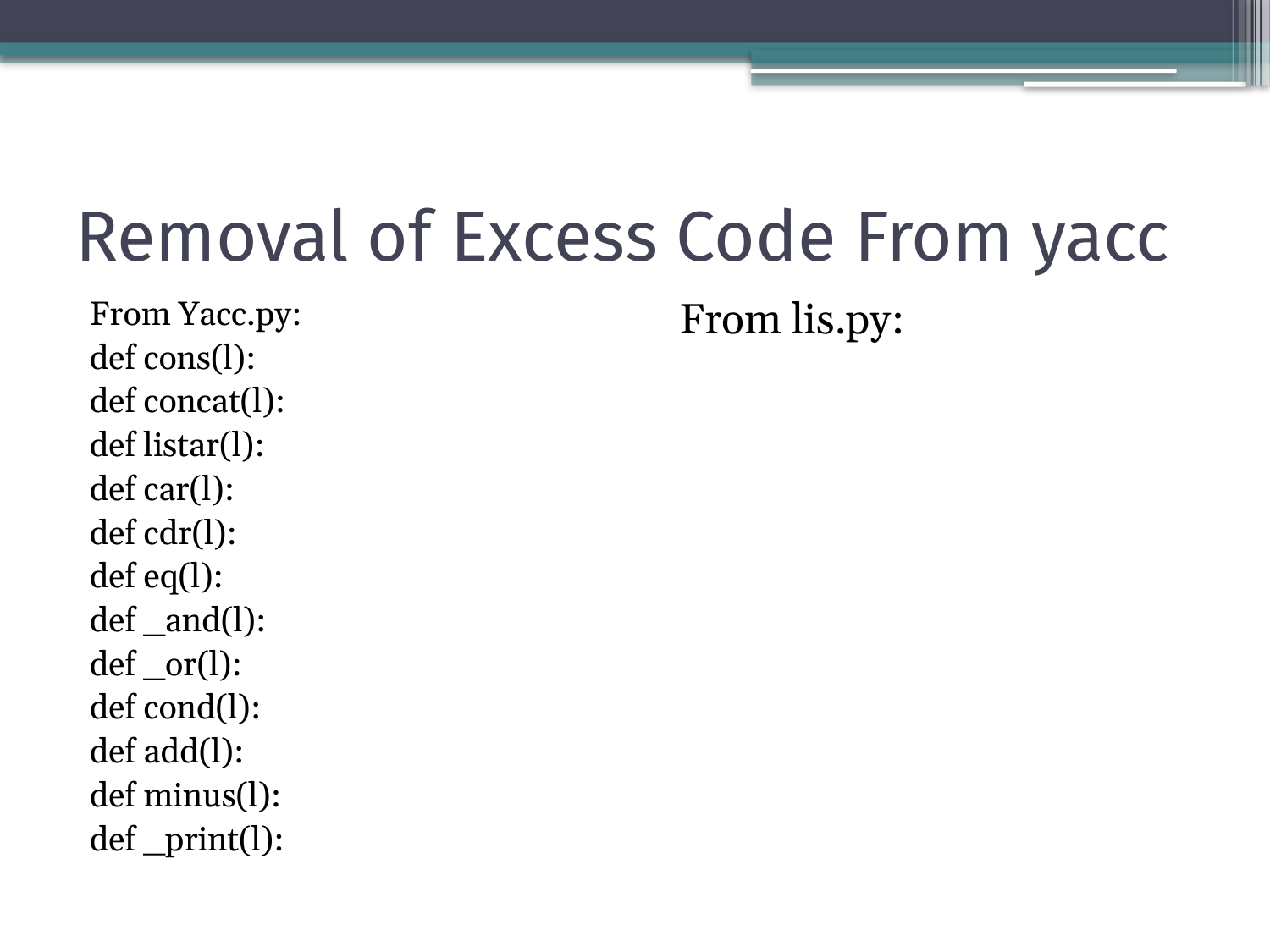

# Removal of Excess Code From yacc
From Yacc.py:
def cons(l):
def concat(l):
def listar(l):
def car(l):
def cdr(l):
def eq(l):
def _and(l):
def _or(l):
def cond(l):
def add(l):
def minus(l):
def _print(l):
From lis.py: